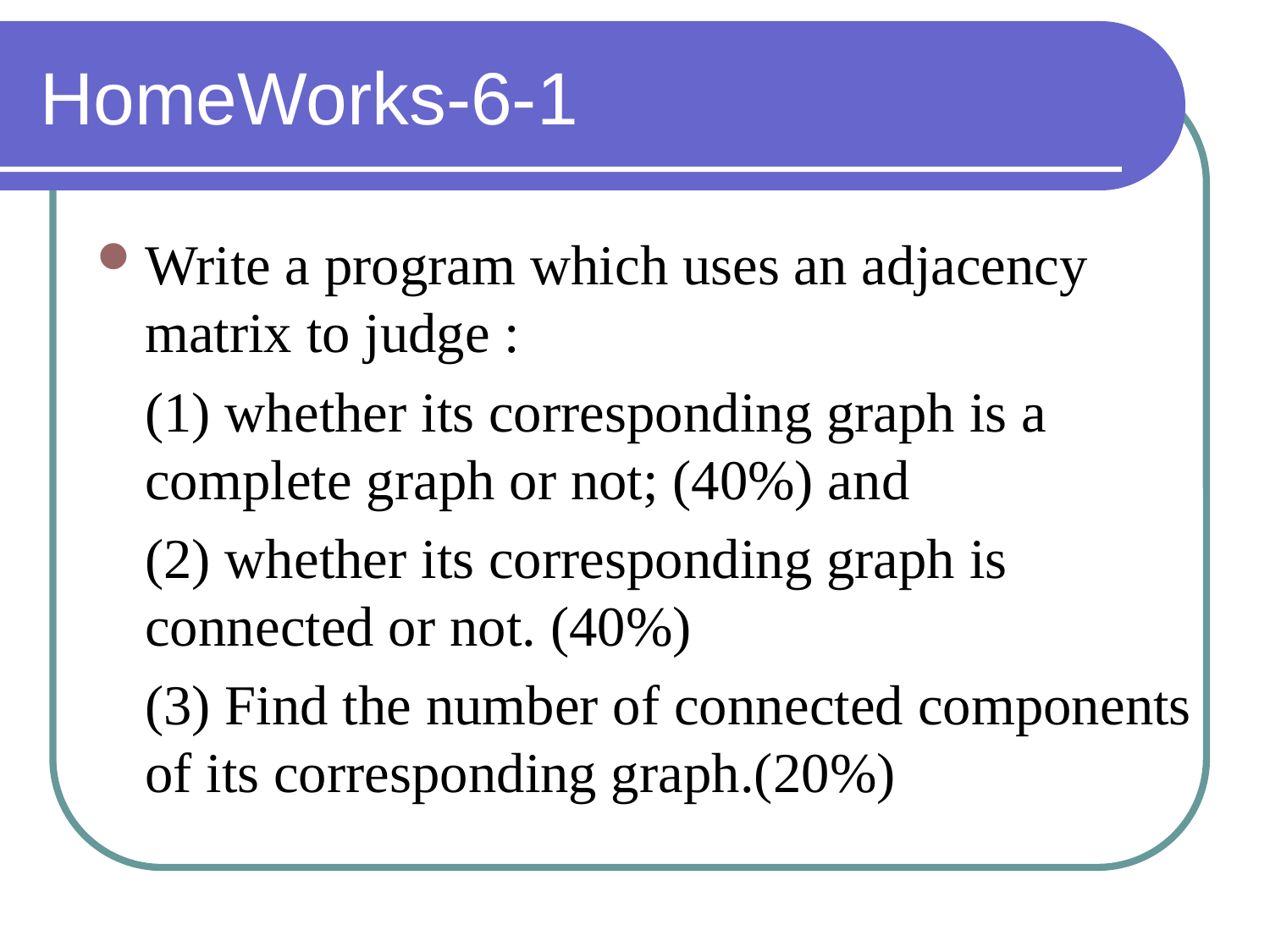

# HomeWorks-6-1
Write a program which uses an adjacency matrix to judge :
	(1) whether its corresponding graph is a complete graph or not; (40%) and
	(2) whether its corresponding graph is connected or not. (40%)
	(3) Find the number of connected components of its corresponding graph.(20%)